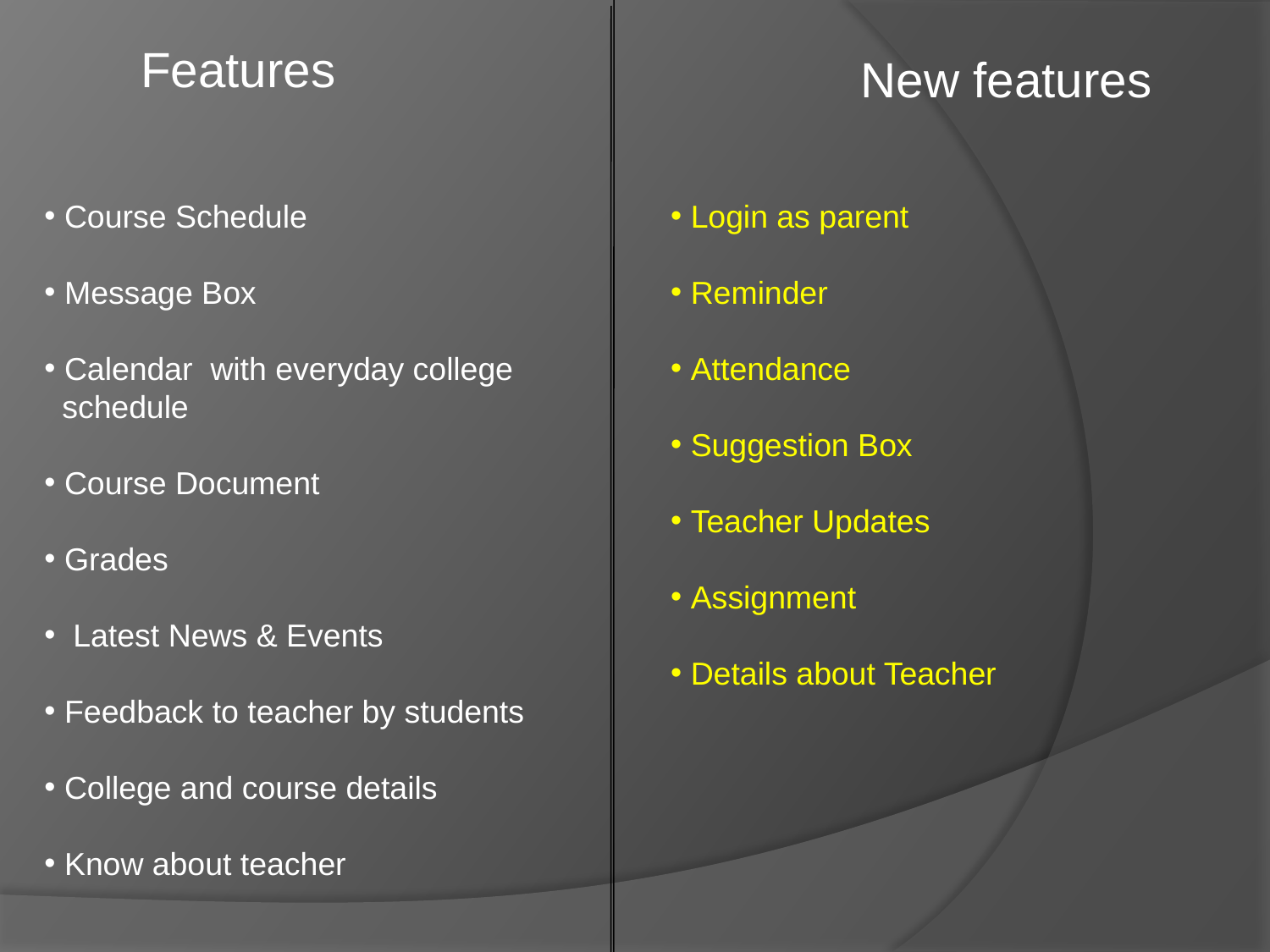

Features
New features
 Course Schedule

 Message Box

 Calendar  with everyday college
  schedule

 Course Document

 Grades

  Latest News & Events

 Feedback to teacher by students

 College and course details

 Know about teacher
 Login as parent

 Reminder

 Attendance

 Suggestion Box

 Teacher Updates

 Assignment

 Details about Teacher